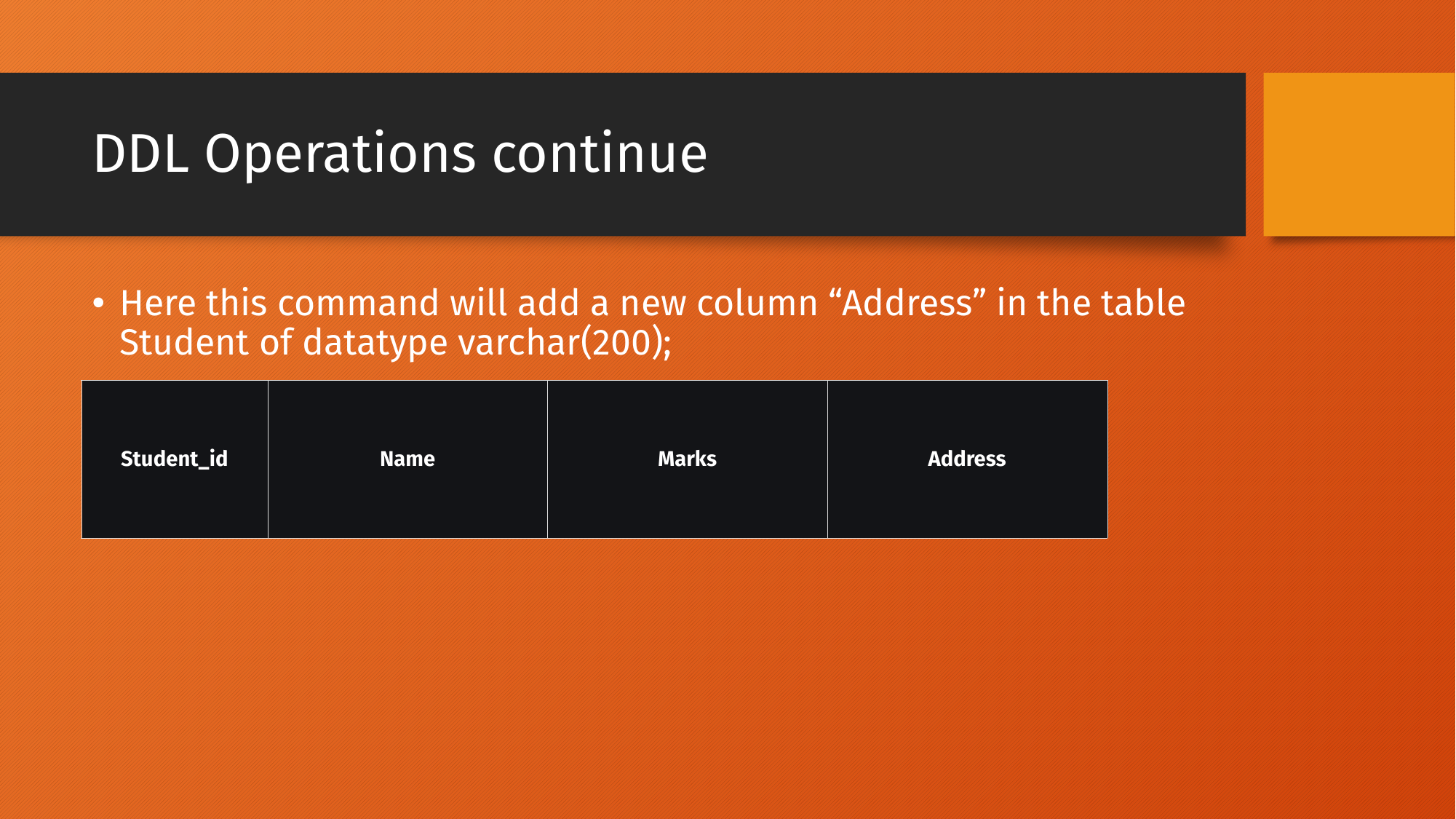

# DDL Operations continue
Here this command will add a new column “Address” in the table Student of datatype varchar(200);

| Student\_id | Name | Marks | Address |
| --- | --- | --- | --- |